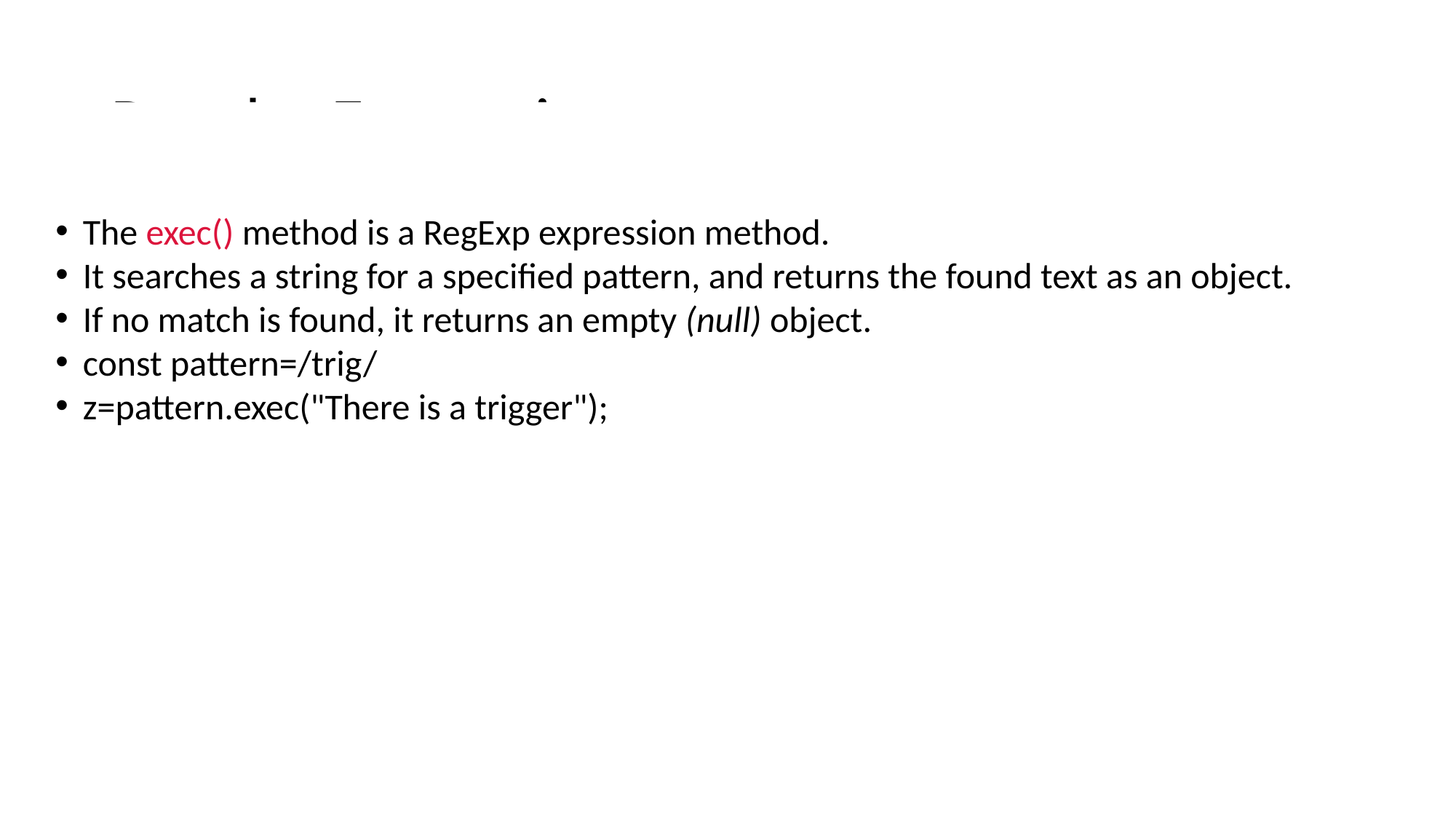

# Regular Expressions
The exec() method is a RegExp expression method.
It searches a string for a specified pattern, and returns the found text as an object.
If no match is found, it returns an empty (null) object.
const pattern=/trig/
z=pattern.exec("There is a trigger");